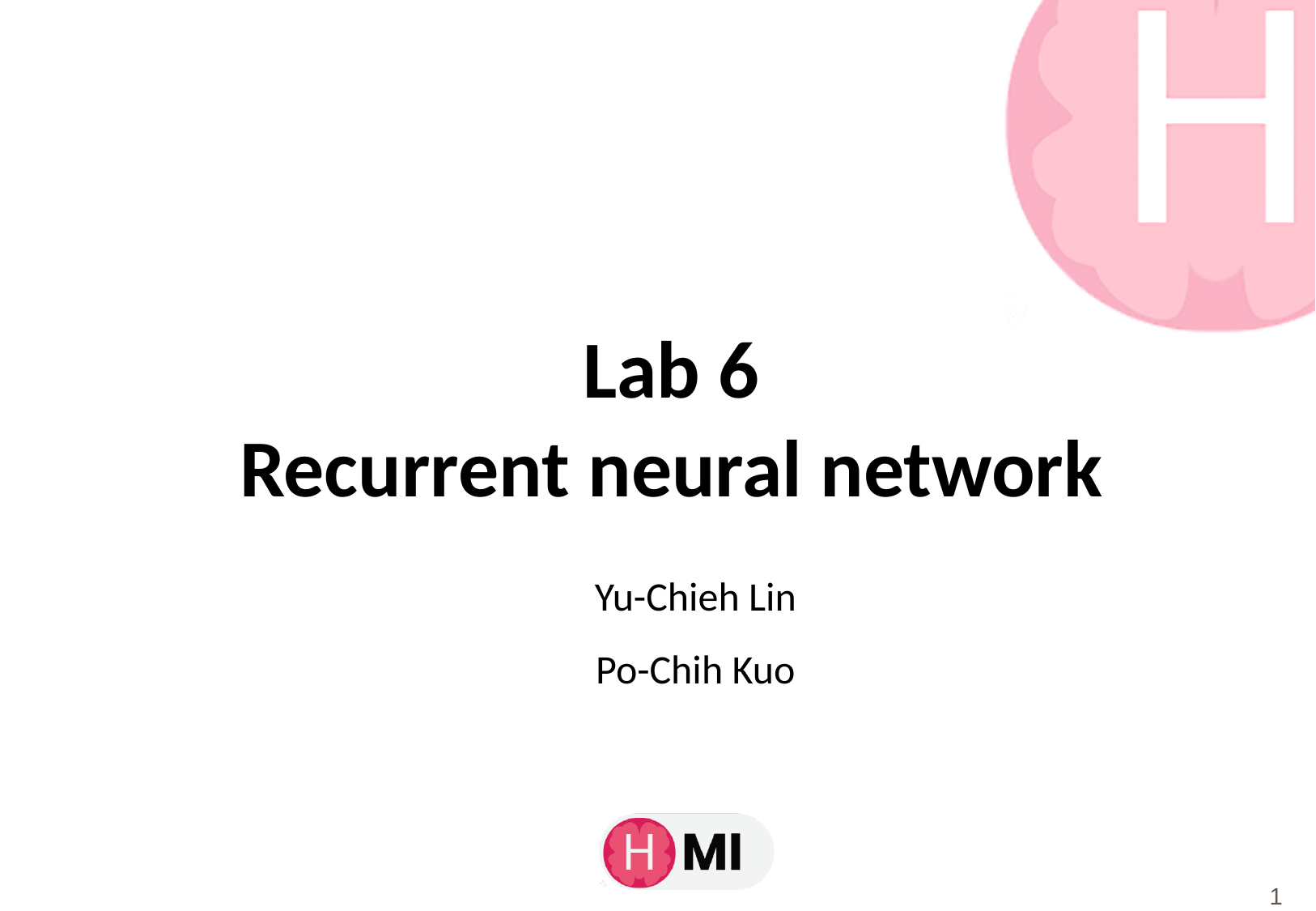

Lab 6
Recurrent neural network
Yu-Chieh Lin
Po-Chih Kuo
1